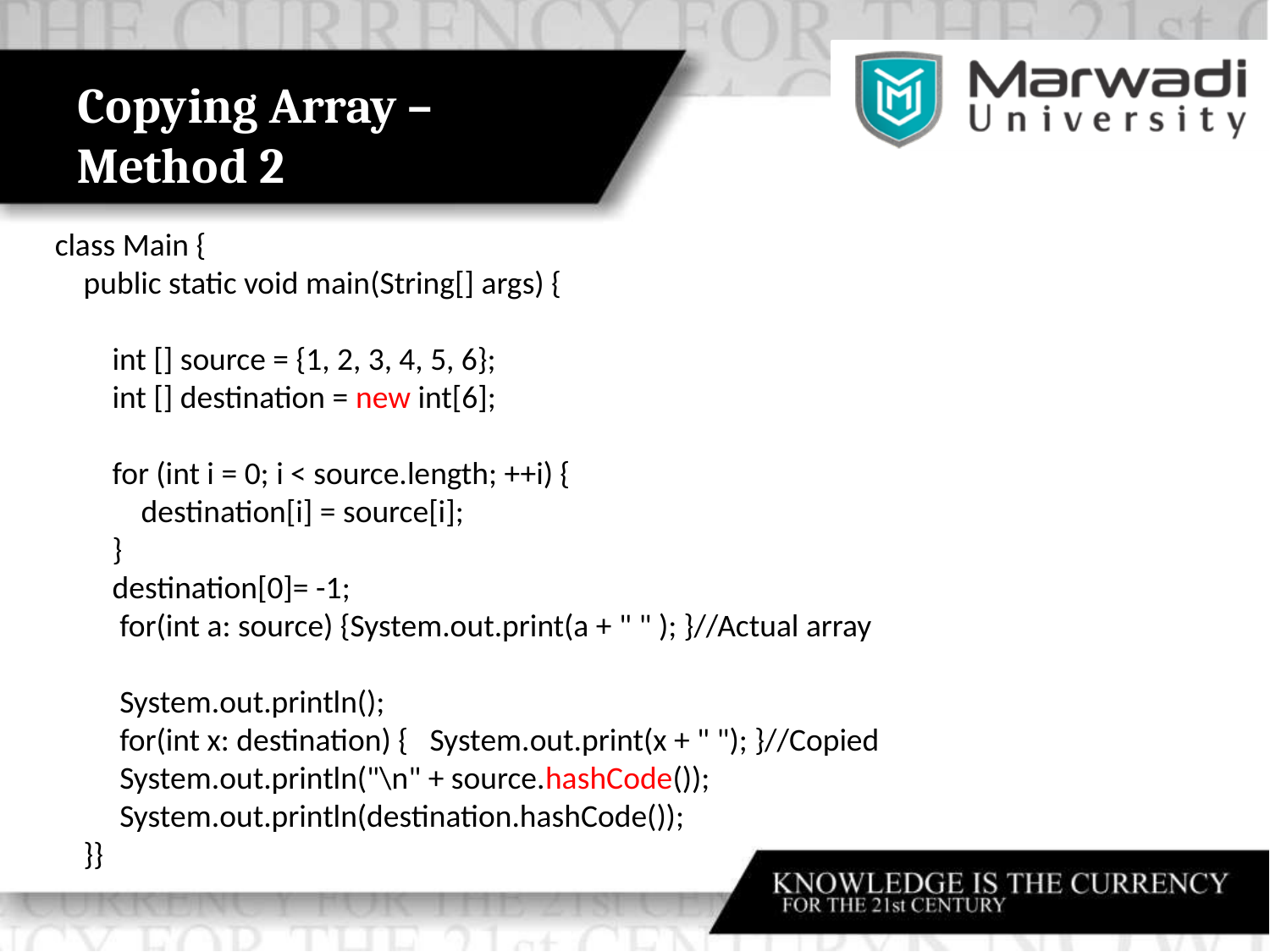

# Copying Array – Method 2

class Main {
    public static void main(String[] args) {

        int [] source = {1, 2, 3, 4, 5, 6};
        int [] destination = new int[6];

        for (int i = 0; i < source.length; ++i) {
            destination[i] = source[i];
        }
        destination[0]= -1;
         for(int a: source) {System.out.print(a + " " ); }//Actual array

         System.out.println();
         for(int x: destination) {   System.out.print(x + " "); }//Copied
         System.out.println("\n" + source.hashCode());
         System.out.println(destination.hashCode());
    }}